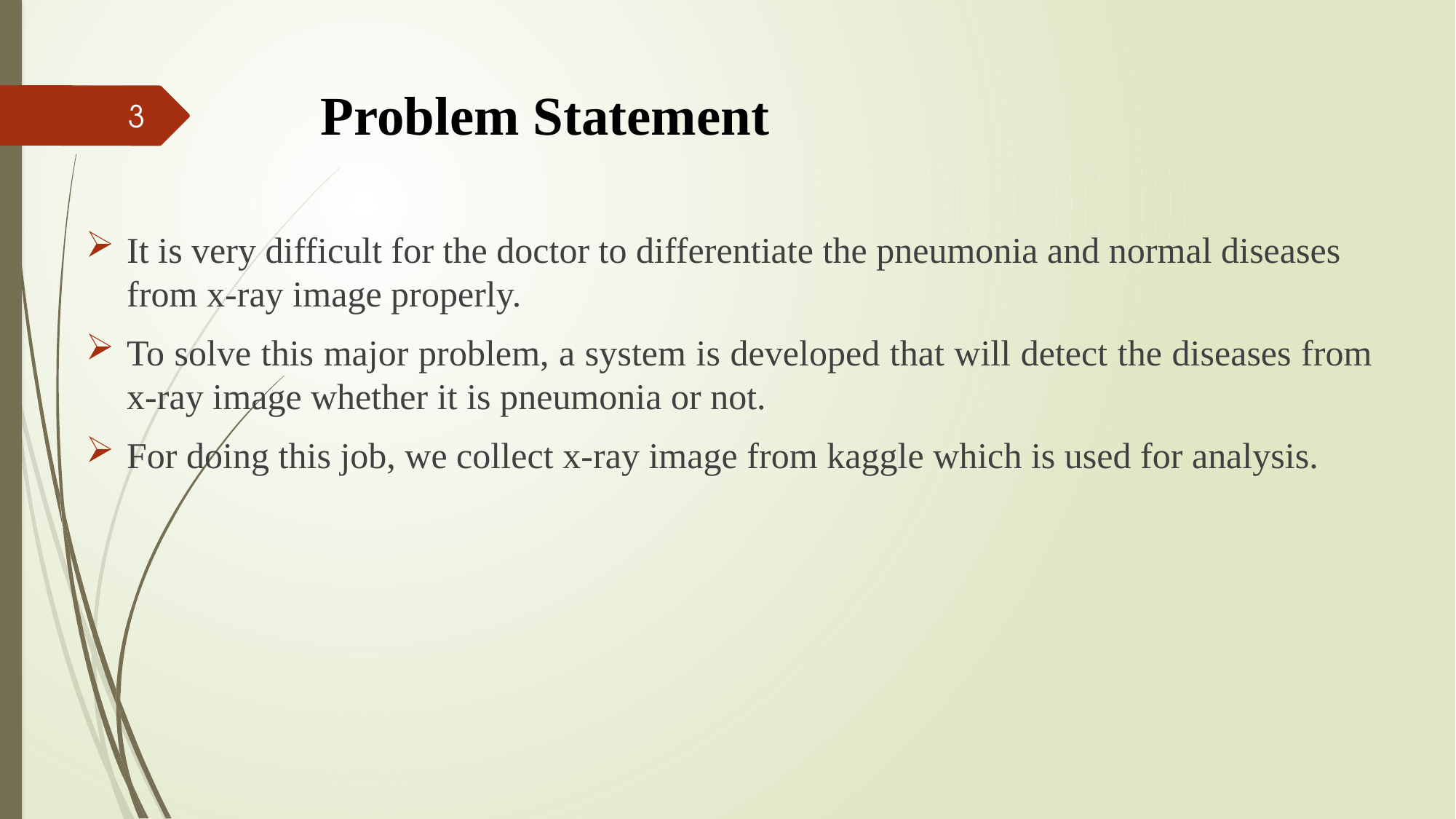

# Problem Statement
3
It is very difficult for the doctor to differentiate the pneumonia and normal diseases from x-ray image properly.
To solve this major problem, a system is developed that will detect the diseases from x-ray image whether it is pneumonia or not.
For doing this job, we collect x-ray image from kaggle which is used for analysis.